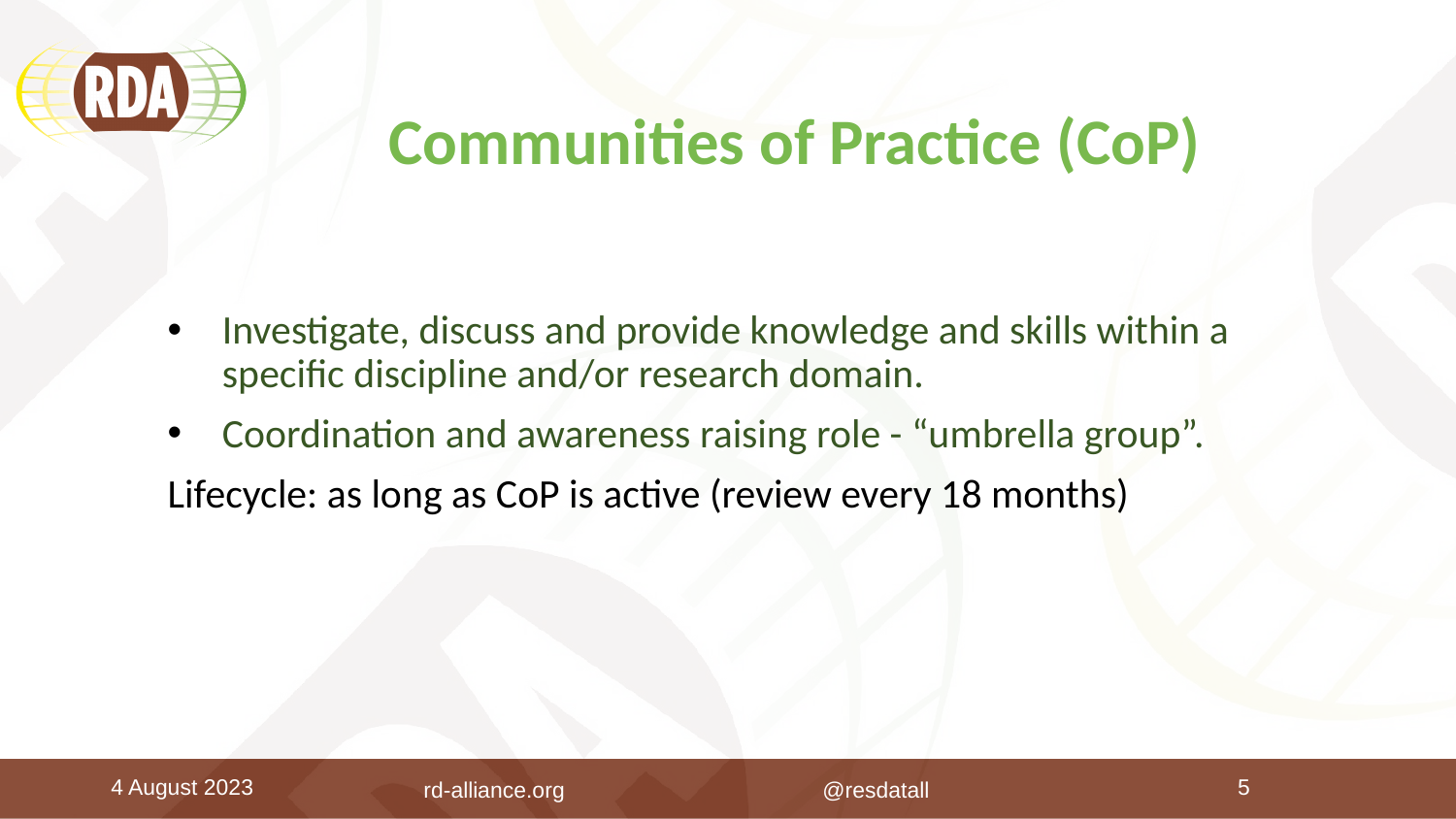

# Communities of Practice (CoP)

Investigate, discuss and provide knowledge and skills within a specific discipline and/or research domain.
Coordination and awareness raising role - “umbrella group”.
Lifecycle: as long as CoP is active (review every 18 months)
4 August 2023
  rd-alliance.org                                         @resdatall
5